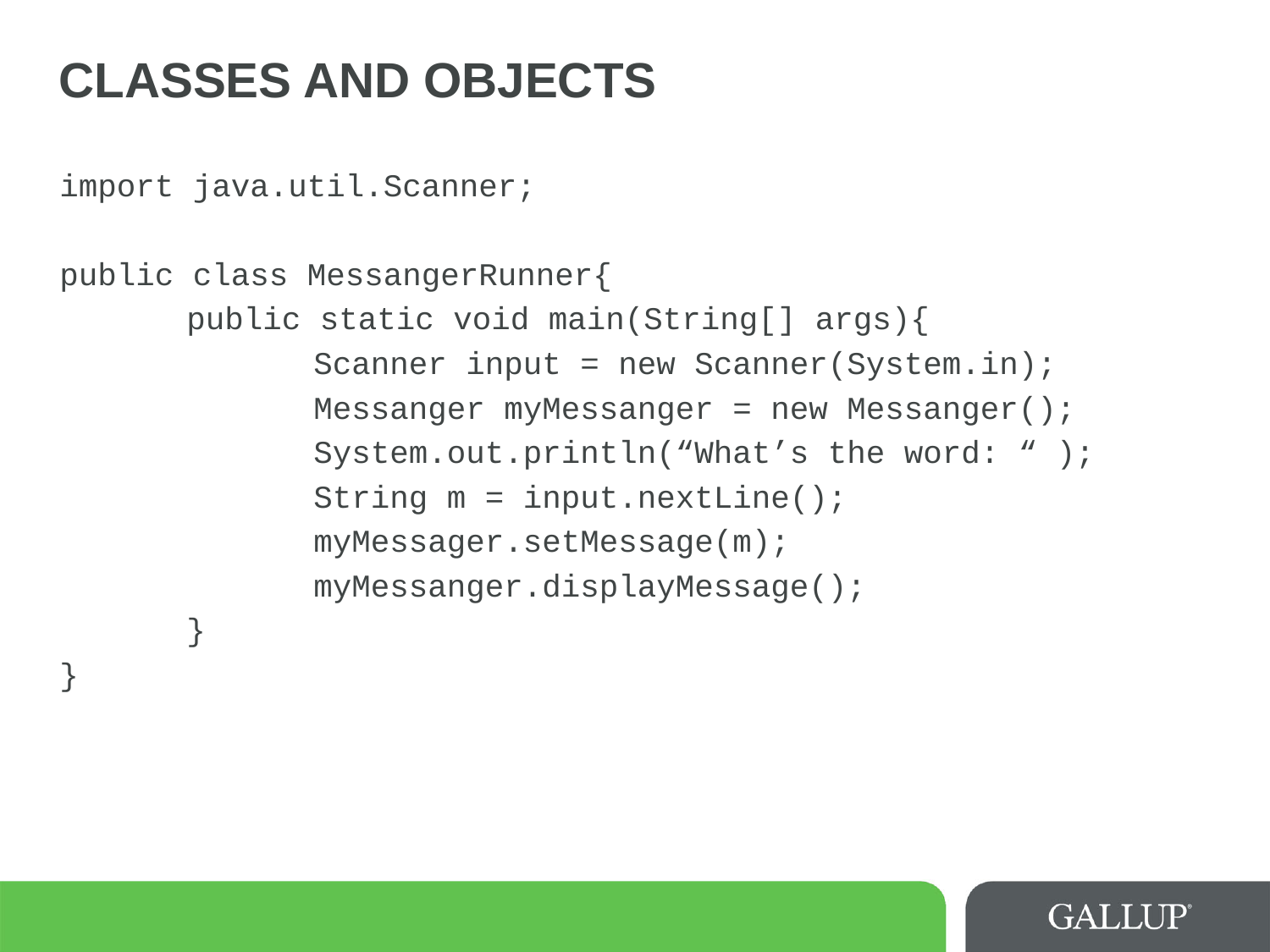

# Classes and Objects
import java.util.Scanner;

public class MessangerRunner{
	public static void main(String[] args){
		Scanner input = new Scanner(System.in);
		Messanger myMessanger = new Messanger();
		System.out.println(“What’s the word: “ );
		String m = input.nextLine();
		myMessager.setMessage(m);
		myMessanger.displayMessage();
	}
}